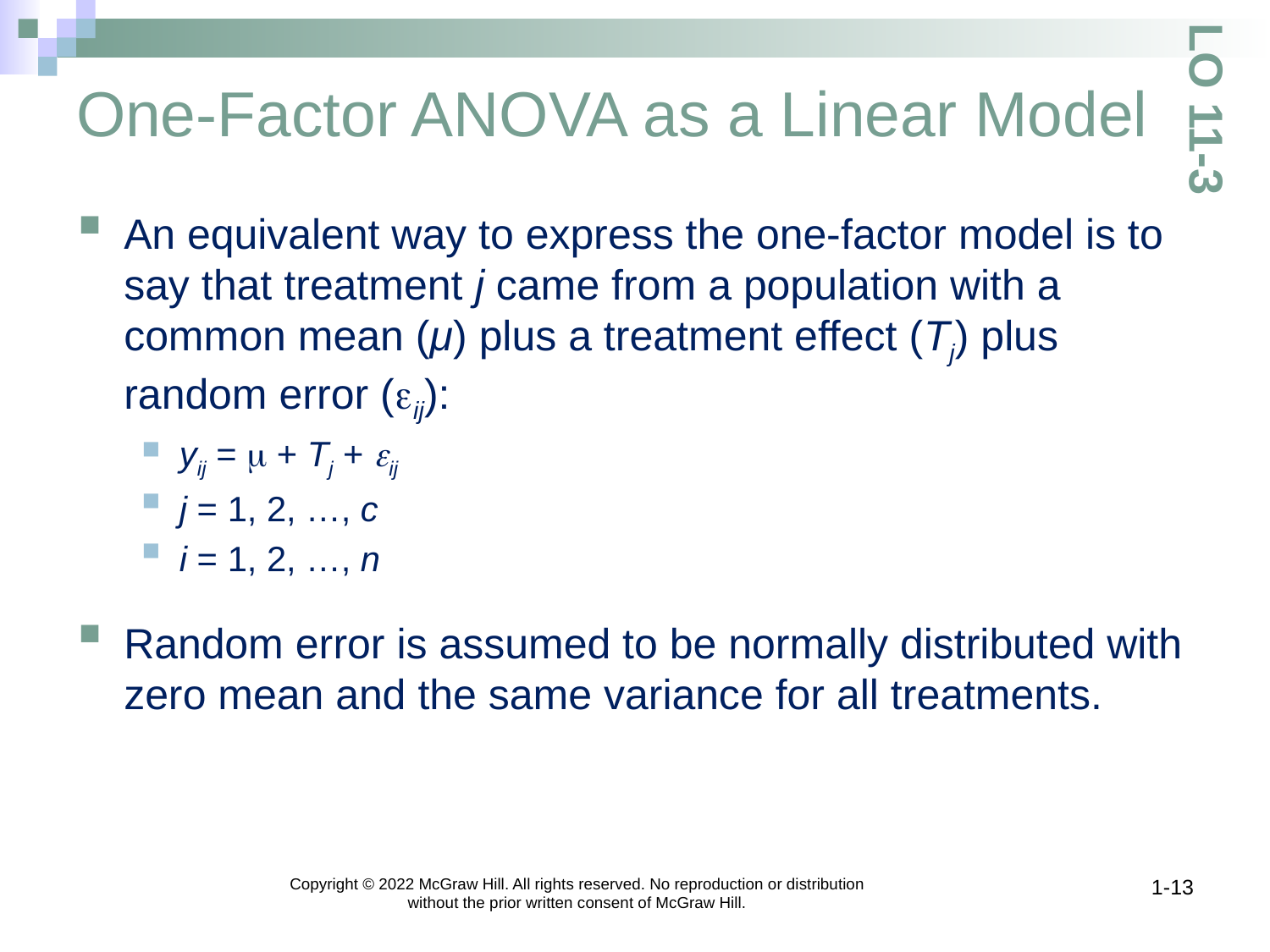

# One-Factor ANOVA as a Linear Model
LO 11-3
An equivalent way to express the one-factor model is to say that treatment j came from a population with a common mean (μ) plus a treatment effect (Tj) plus random error (εij):
yij = μ + Tj + εij
j = 1, 2, …, c
i = 1, 2, …, n

Random error is assumed to be normally distributed with zero mean and the same variance for all treatments.

Copyright © 2022 McGraw Hill. All rights reserved. No reproduction or distribution without the prior written consent of McGraw Hill.
1-13